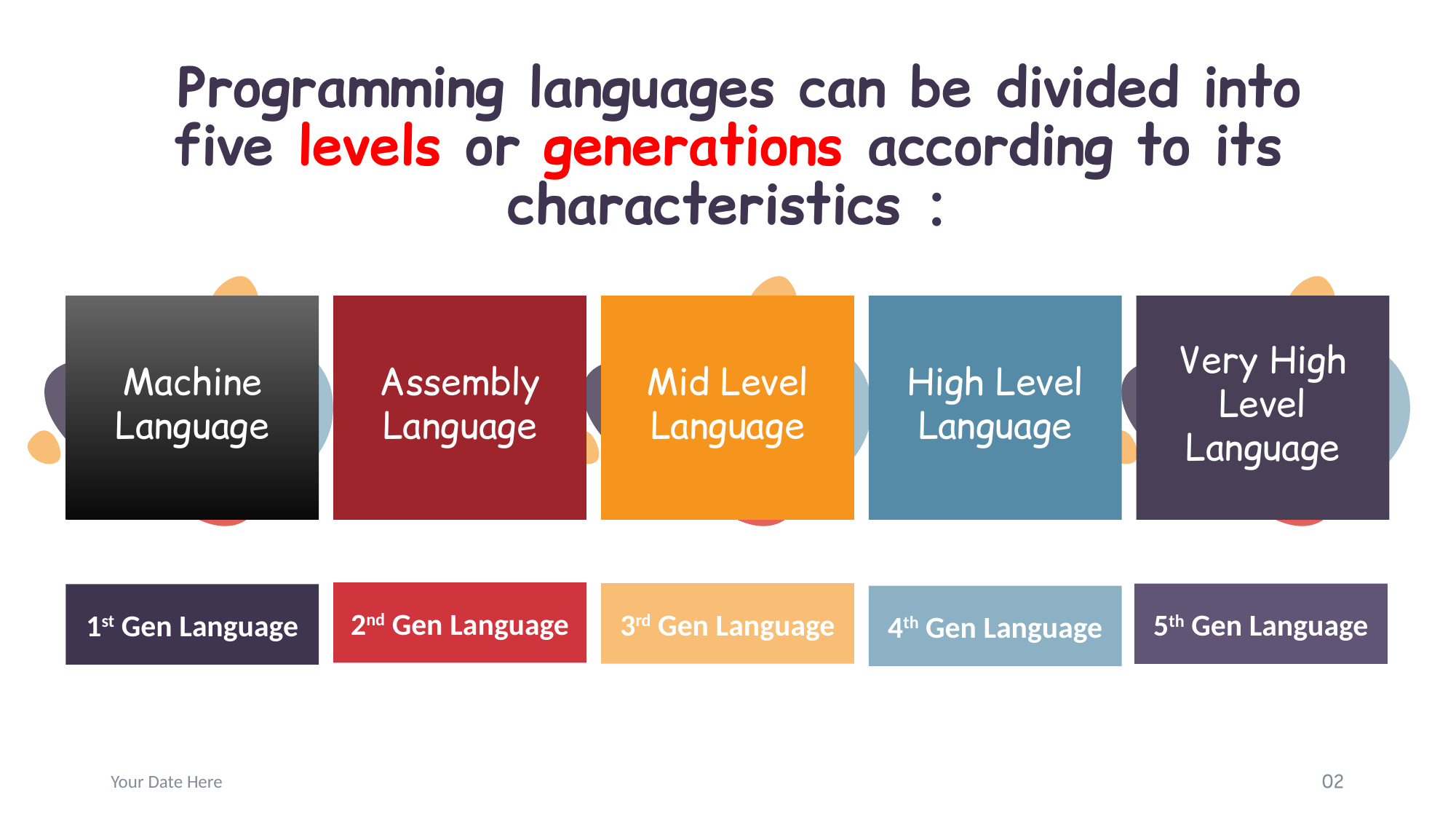

# Programming languages can be divided into five levels or generations according to its characteristics :

Machine Language

Assembly Language

Mid Level Language

High Level Language

Very High Level Language
2nd Gen Language
3rd Gen Language
5th Gen Language
1st Gen Language
4th Gen Language
Your Date Here
02